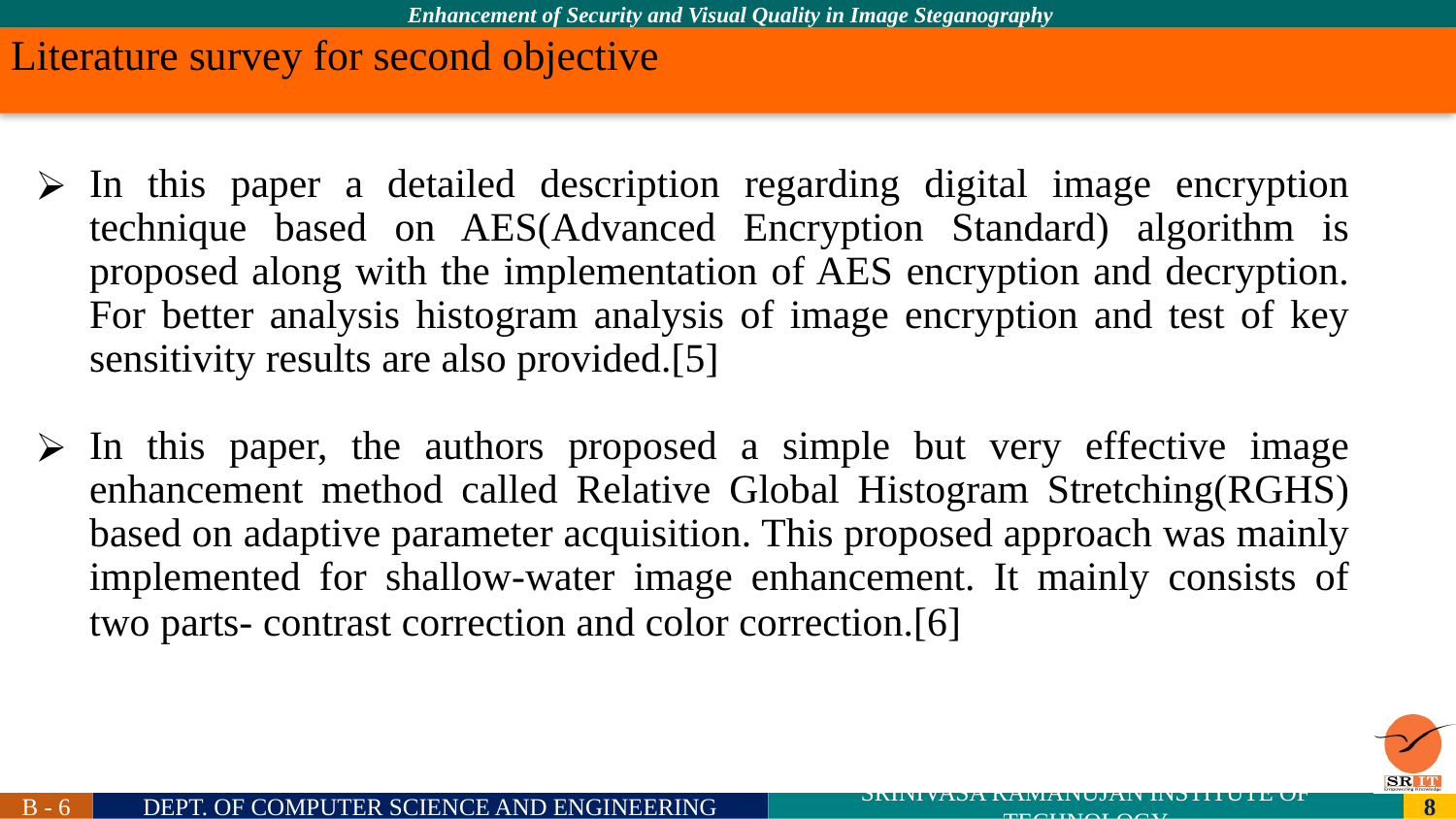

Literature survey for second objective
In this paper a detailed description regarding digital image encryption technique based on AES(Advanced Encryption Standard) algorithm is proposed along with the implementation of AES encryption and decryption. For better analysis histogram analysis of image encryption and test of key sensitivity results are also provided.[5]

In this paper, the authors proposed a simple but very effective image enhancement method called Relative Global Histogram Stretching(RGHS) based on adaptive parameter acquisition. This proposed approach was mainly implemented for shallow-water image enhancement. It mainly consists of two parts- contrast correction and color correction.[6]